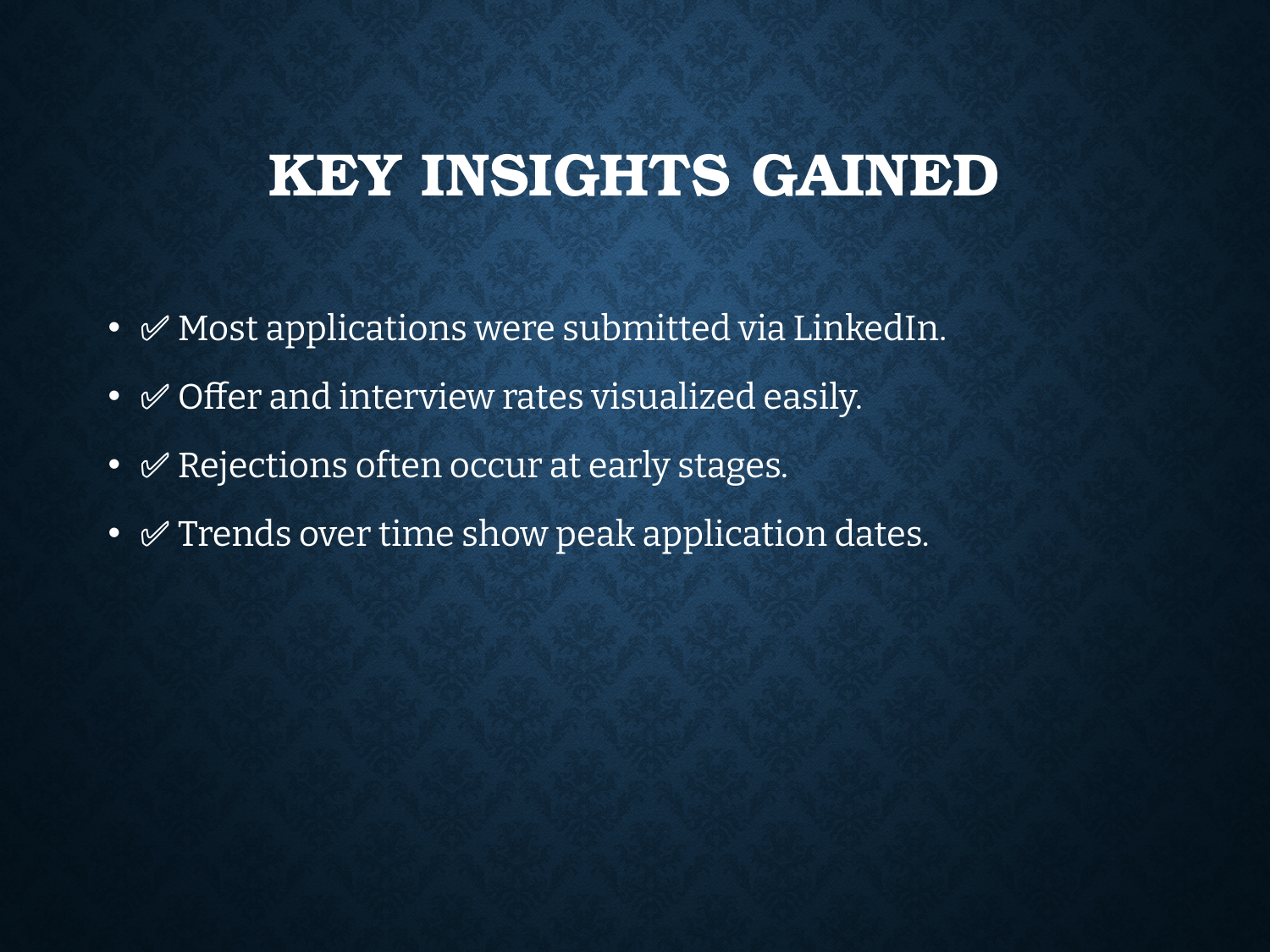

# Key Insights Gained
✅ Most applications were submitted via LinkedIn.
✅ Offer and interview rates visualized easily.
✅ Rejections often occur at early stages.
✅ Trends over time show peak application dates.